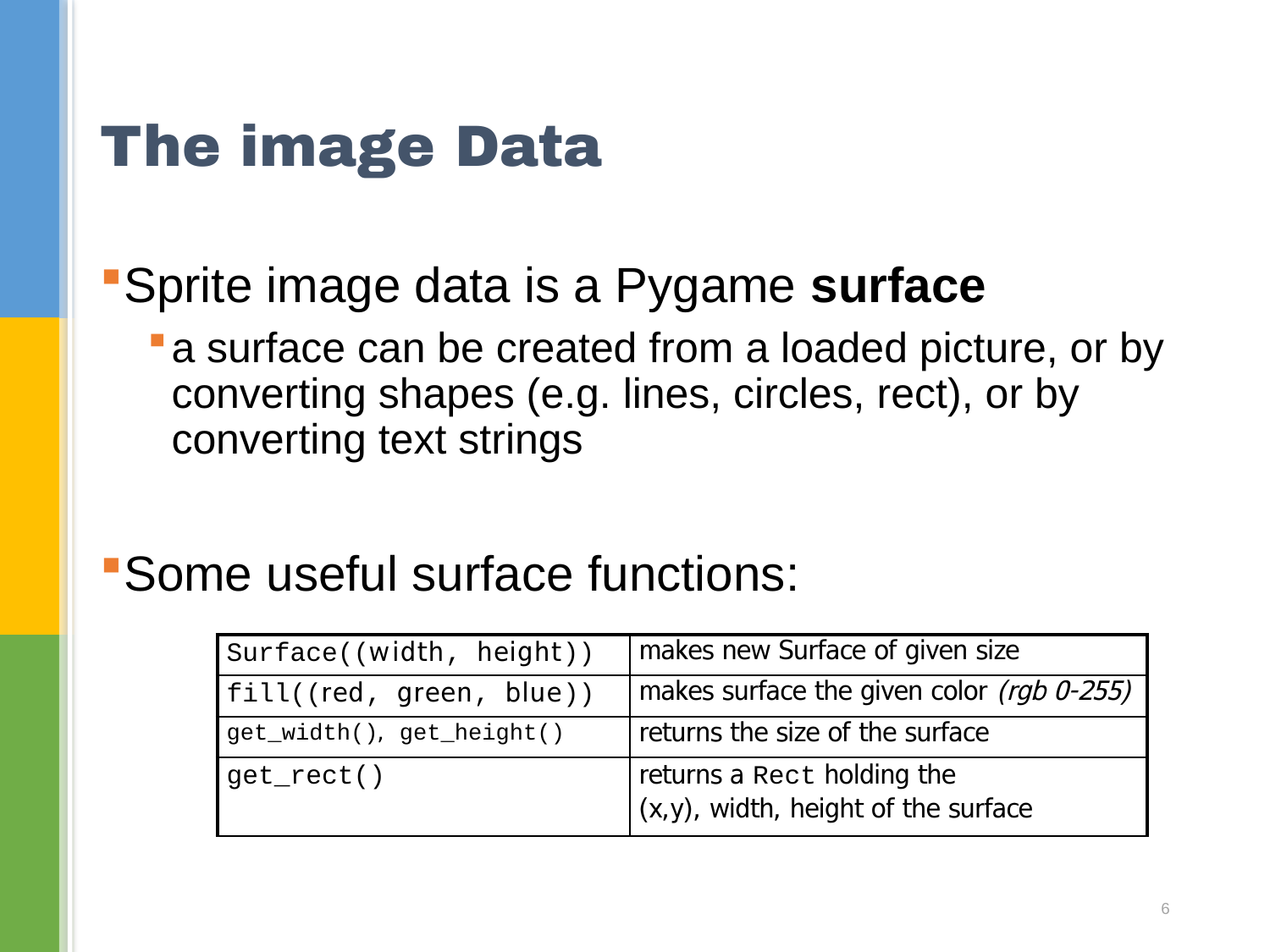

# The image Data
Sprite image data is a Pygame surface
a surface can be created from a loaded picture, or by converting shapes (e.g. lines, circles, rect), or by converting text strings

Some useful surface functions:
| Surface((width, height)) | makes new Surface of given size |
| --- | --- |
| fill((red, green, blue)) | makes surface the given color (rgb 0-255) |
| get\_width(), get\_height() | returns the size of the surface |
| get\_rect() | returns a Rect holding the (x,y), width, height of the surface |
6